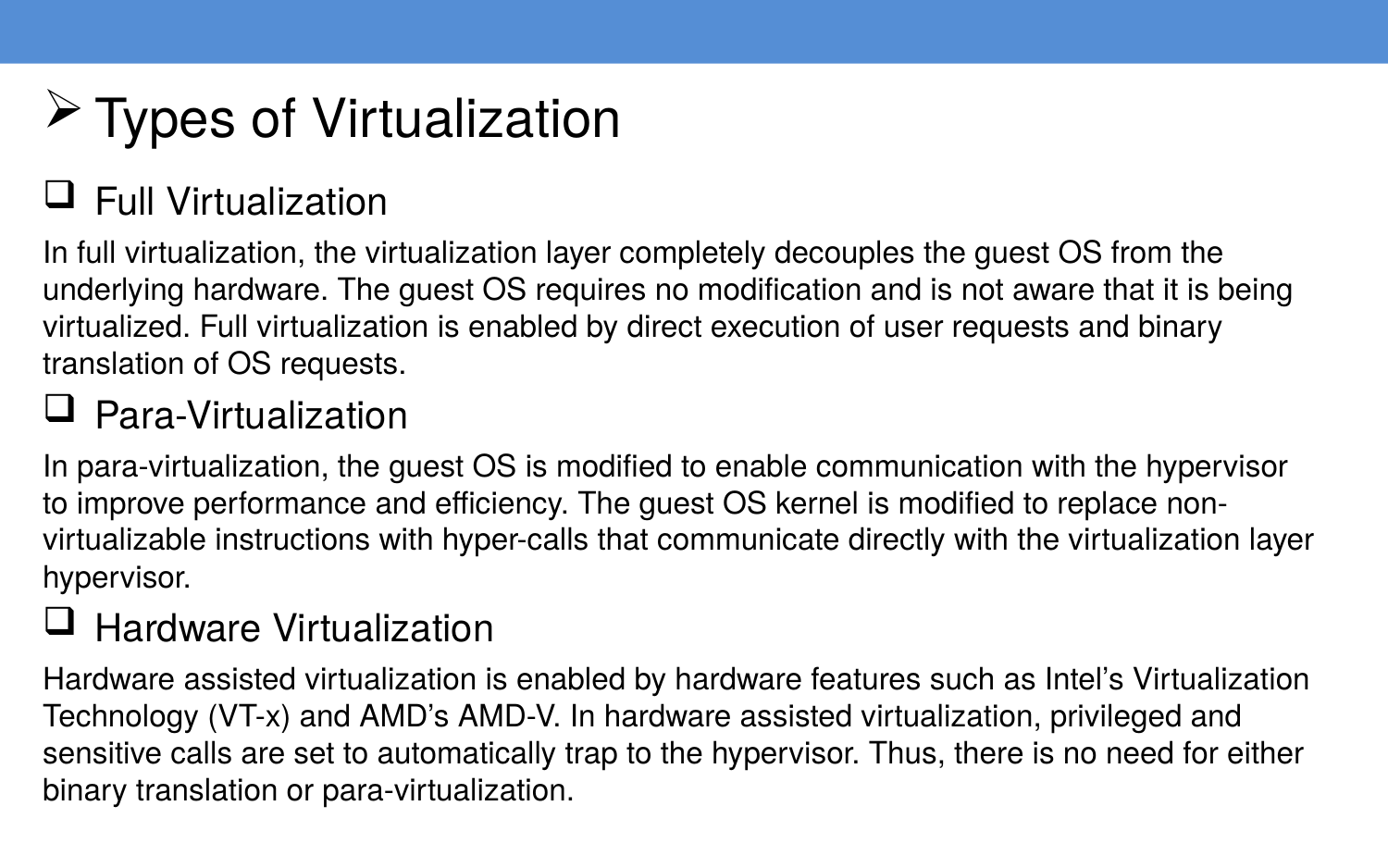

Types of Virtualization
Full Virtualization
In full virtualization, the virtualization layer completely decouples the guest OS from the underlying hardware. The guest OS requires no modification and is not aware that it is being virtualized. Full virtualization is enabled by direct execution of user requests and binary translation of OS requests.
Para-Virtualization
In para-virtualization, the guest OS is modified to enable communication with the hypervisor to improve performance and efficiency. The guest OS kernel is modified to replace non-virtualizable instructions with hyper-calls that communicate directly with the virtualization layer hypervisor.
Hardware Virtualization
Hardware assisted virtualization is enabled by hardware features such as Intel’s Virtualization Technology (VT-x) and AMD’s AMD-V. In hardware assisted virtualization, privileged and sensitive calls are set to automatically trap to the hypervisor. Thus, there is no need for either binary translation or para-virtualization.